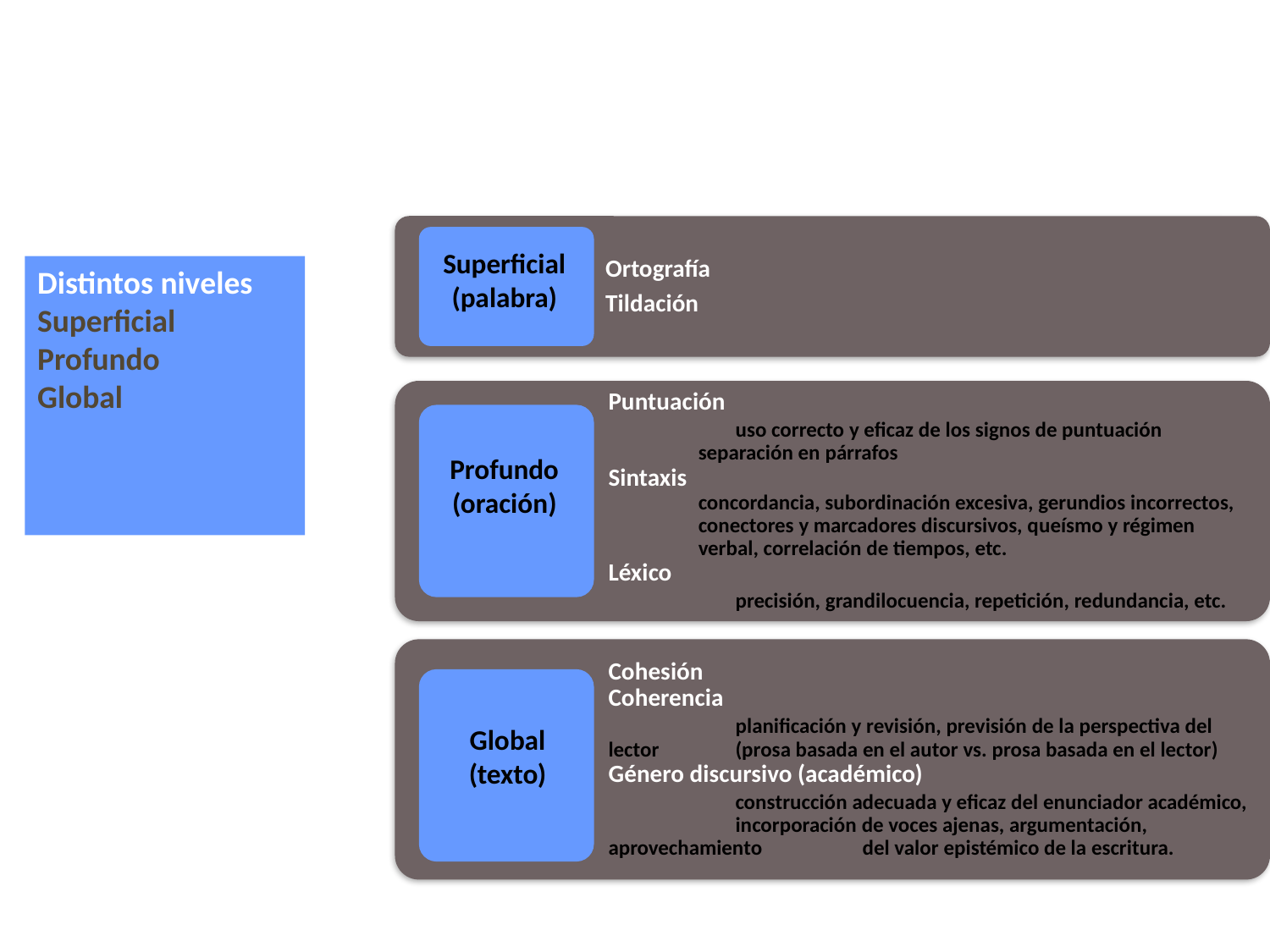

# Problemas de escritura por niveles
Ortografía
Tildación
Puntuación
	uso correcto y eficaz de los signos de puntuación
separación en párrafos
Sintaxis
concordancia, subordinación excesiva, gerundios incorrectos,   conectores y marcadores discursivos, queísmo y régimen verbal, correlación de tiempos, etc.
Léxico
	precisión, grandilocuencia, repetición, redundancia, etc.
Cohesión
Coherencia
	planificación y revisión, previsión de la perspectiva del lector 	(prosa basada en el autor vs. prosa basada en el lector)
Género discursivo (académico)
	construcción adecuada y eficaz del enunciador académico, 	incorporación de voces ajenas, argumentación, aprovechamiento 	del valor epistémico de la escritura.
Superficial
(palabra)

Distintos niveles
Superficial
Profundo
Global

Profundo
(oración)
Global
(texto)